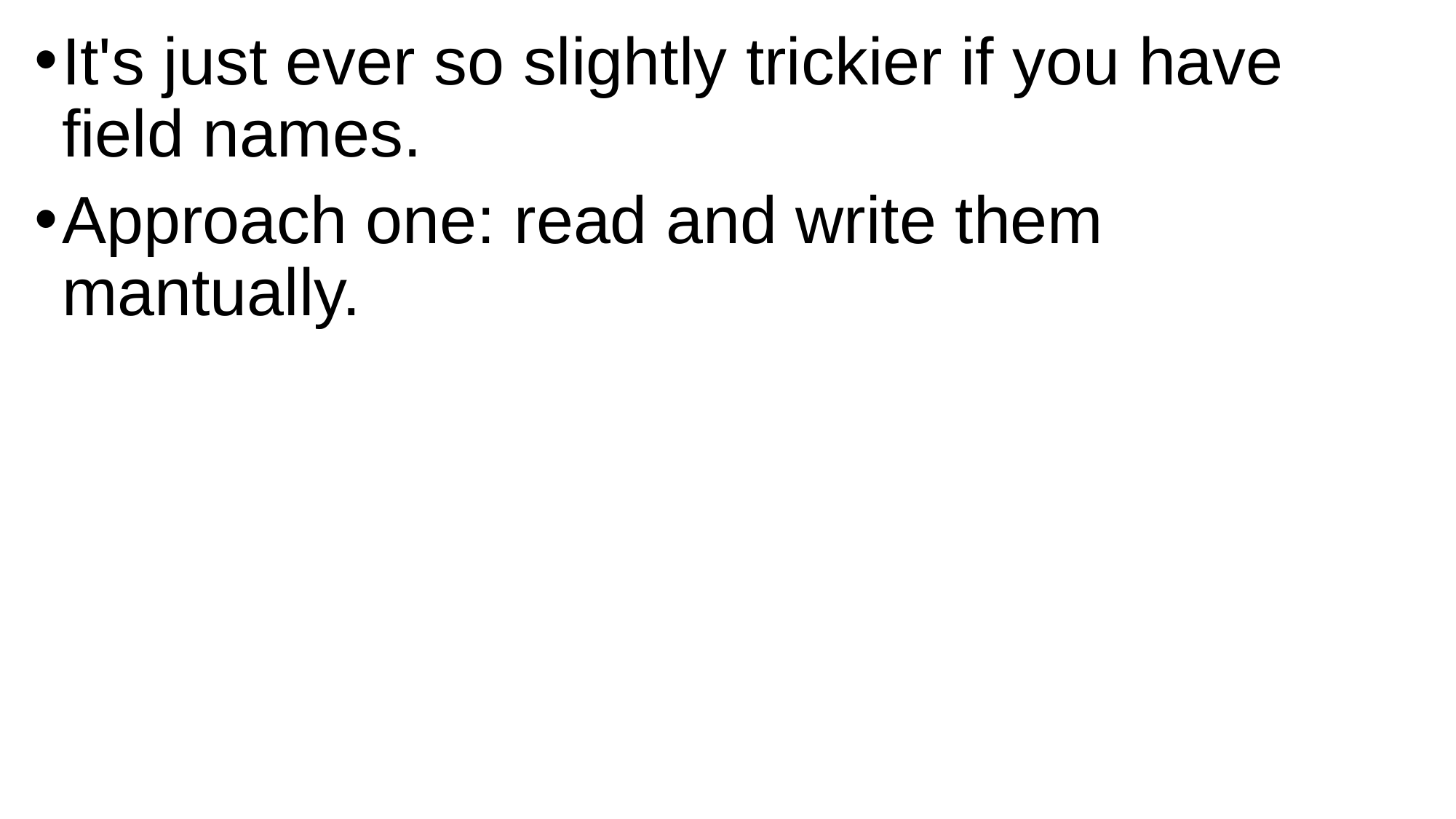

It's just ever so slightly trickier if you have field names.
Approach one: read and write them mantually.